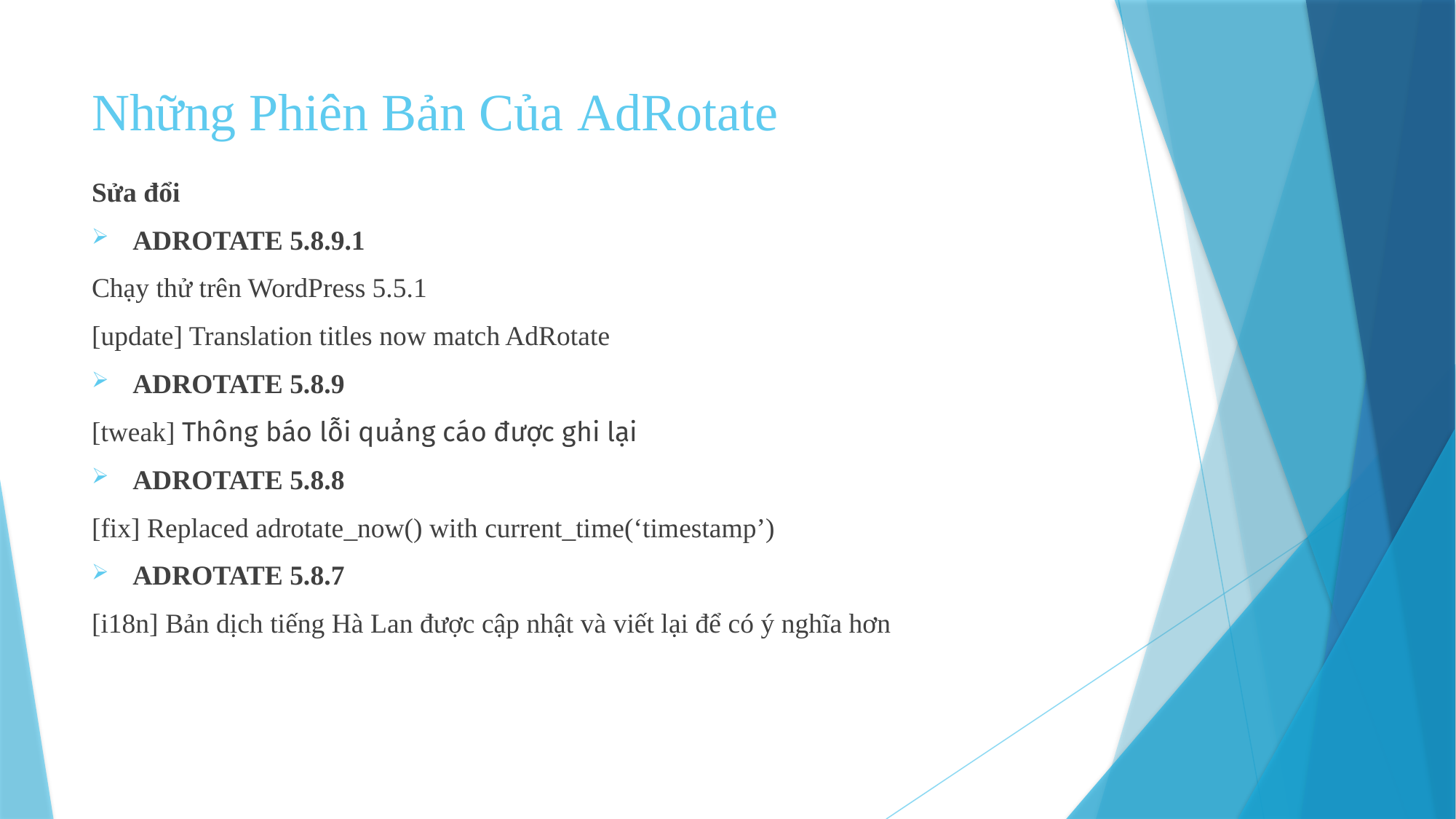

# Những Phiên Bản Của AdRotate
Sửa đổi
ADROTATE 5.8.9.1
Chạy thử trên WordPress 5.5.1
[update] Translation titles now match AdRotate
ADROTATE 5.8.9
[tweak] Thông báo lỗi quảng cáo được ghi lại
ADROTATE 5.8.8
[fix] Replaced adrotate_now() with current_time(‘timestamp’)
ADROTATE 5.8.7
[i18n] Bản dịch tiếng Hà Lan được cập nhật và viết lại để có ý nghĩa hơn